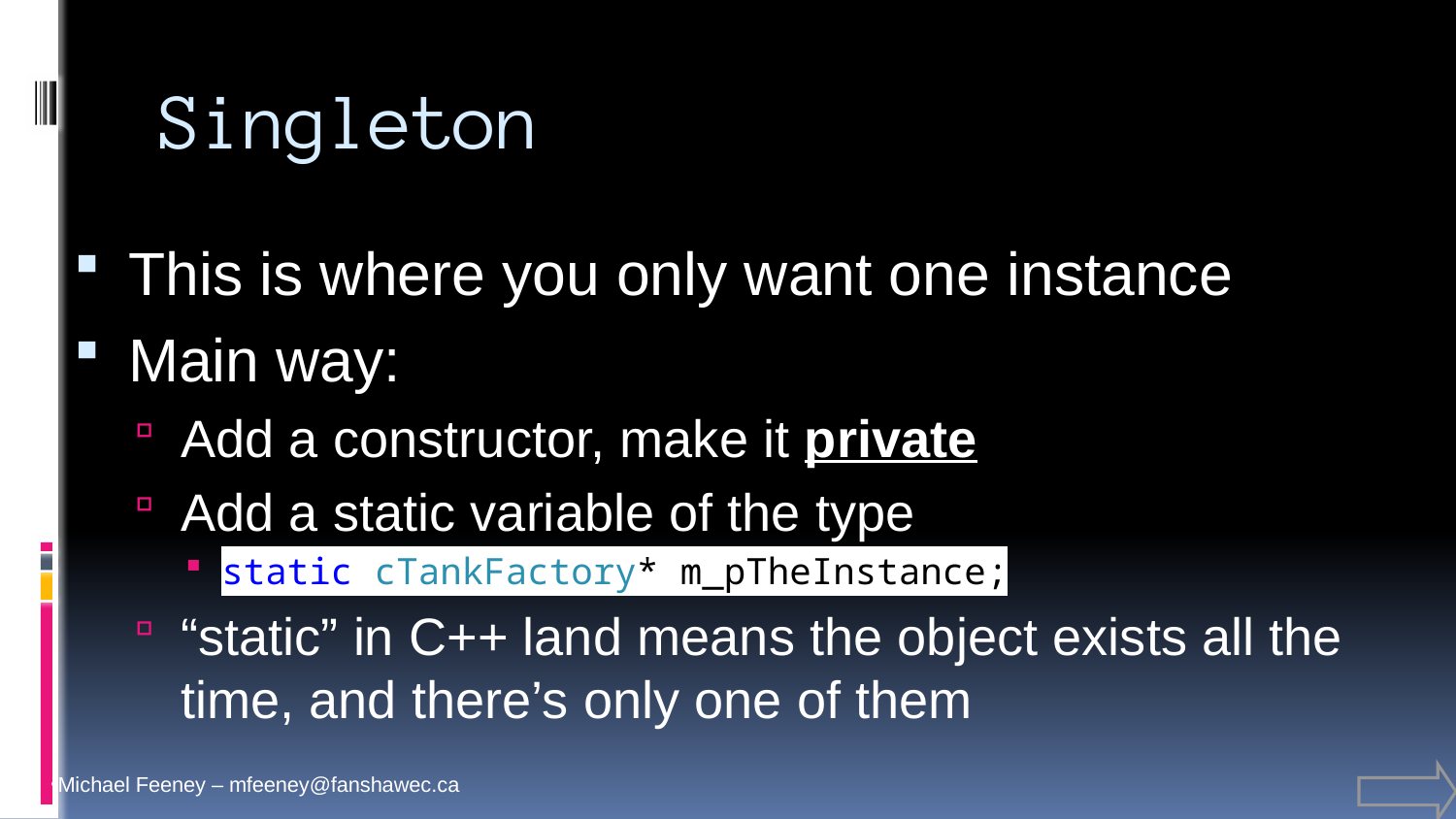

# Singleton
This is where you only want one instance
Main way:
Add a constructor, make it private
Add a static variable of the type
static cTankFactory* m_pTheInstance;
“static” in C++ land means the object exists all the time, and there’s only one of them